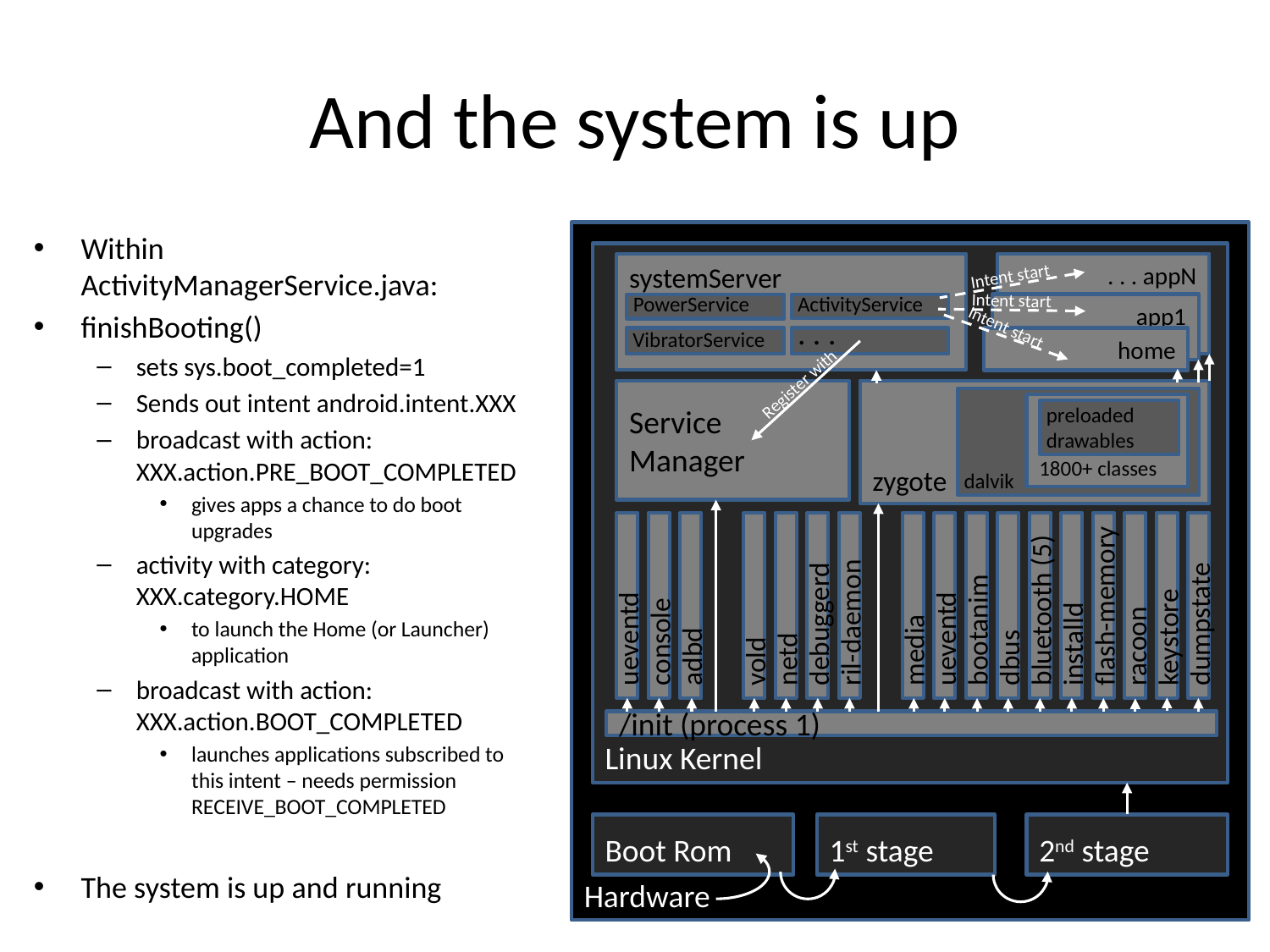

# And the system is up
Within ActivityManagerService.java:
finishBooting()
sets sys.boot_completed=1
Sends out intent android.intent.XXX
broadcast with action:
XXX.action.PRE_BOOT_COMPLETED
gives apps a chance to do boot upgrades
activity with category:
XXX.category.HOME
to launch the Home (or Launcher) application
broadcast with action:
XXX.action.BOOT_COMPLETED
launches applications subscribed to this intent – needs permission RECEIVE_BOOT_COMPLETED

The system is up and running
Hardware
Intent start
Linux Kernel
systemServer
. . . appN
Intent start
Intent start
ActivityService
app1
PowerService
home
VibratorService
. . .
Register with
Service
Manager
zygote
dalvik
1800+ classes
preloaded
drawables
ueventd
console
adbd
vold
netd
debuggerd
ril-daemon
media
ueventd
bootanim
dbus
bluetooth (5)
installd
flash-memory
racoon
keystore
dumpstate
/init (process 1)
Boot Rom
1st stage
2nd stage